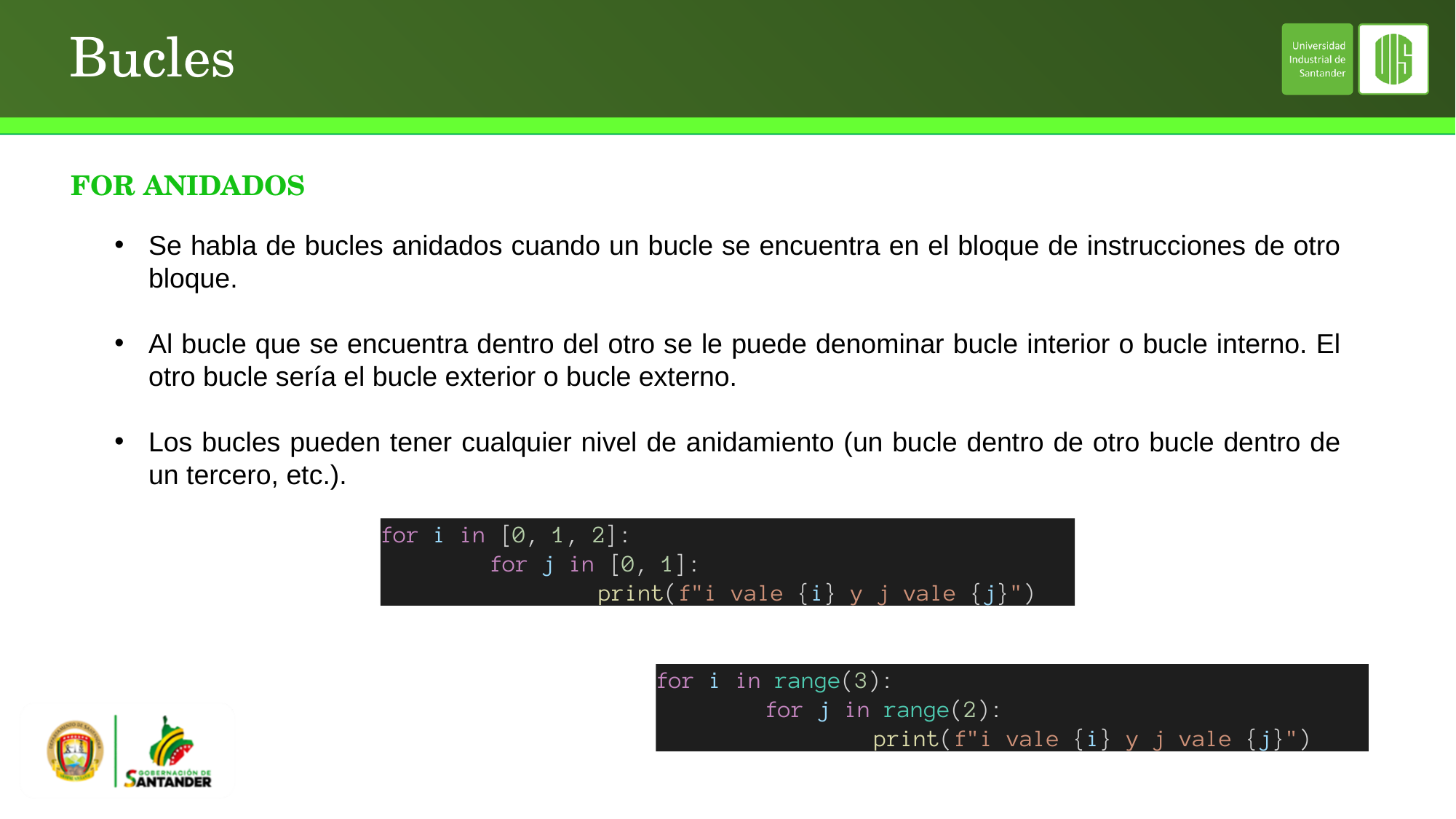

# Bucles
FOR ANIDADOS
Se habla de bucles anidados cuando un bucle se encuentra en el bloque de instrucciones de otro bloque.

Al bucle que se encuentra dentro del otro se le puede denominar bucle interior o bucle interno. El otro bucle sería el bucle exterior o bucle externo.

Los bucles pueden tener cualquier nivel de anidamiento (un bucle dentro de otro bucle dentro de un tercero, etc.).
for i in [0, 1, 2]:
	for j in [0, 1]:
		print(f"i vale {i} y j vale {j}")
for i in range(3):
	for j in range(2):
		print(f"i vale {i} y j vale {j}")